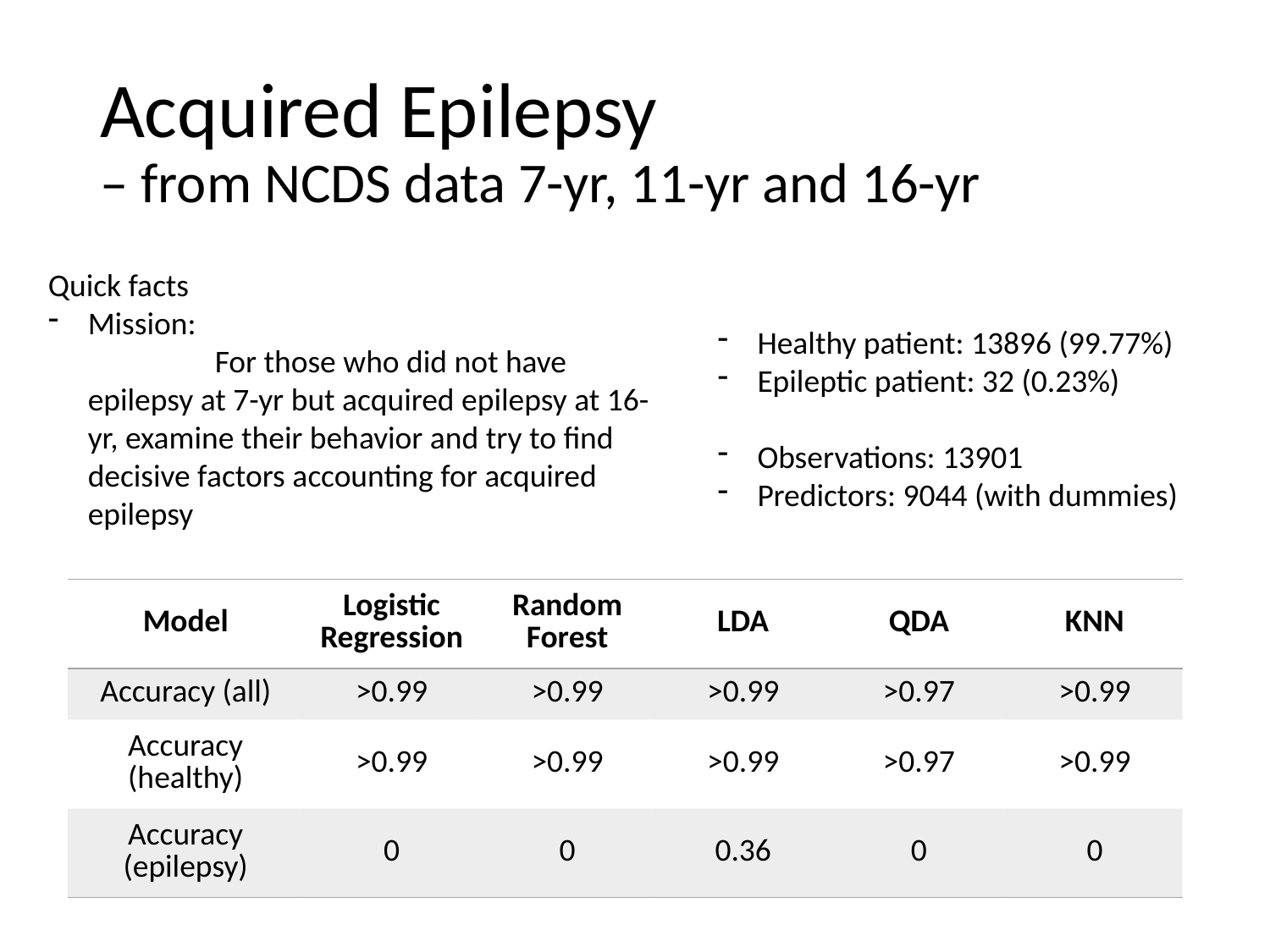

# Acquired Epilepsy – from NCDS data 7-yr, 11-yr and 16-yr
Quick facts
Mission:
	For those who did not have epilepsy at 7-yr but acquired epilepsy at 16-yr, examine their behavior and try to find decisive factors accounting for acquired epilepsy
Healthy patient: 13896 (99.77%)
Epileptic patient: 32 (0.23%)
Observations: 13901
Predictors: 9044 (with dummies)
| Model | Logistic Regression | Random Forest | LDA | QDA | KNN |
| --- | --- | --- | --- | --- | --- |
| Accuracy (all) | >0.99 | >0.99 | >0.99 | >0.97 | >0.99 |
| Accuracy (healthy) | >0.99 | >0.99 | >0.99 | >0.97 | >0.99 |
| Accuracy (epilepsy) | 0 | 0 | 0.36 | 0 | 0 |
32